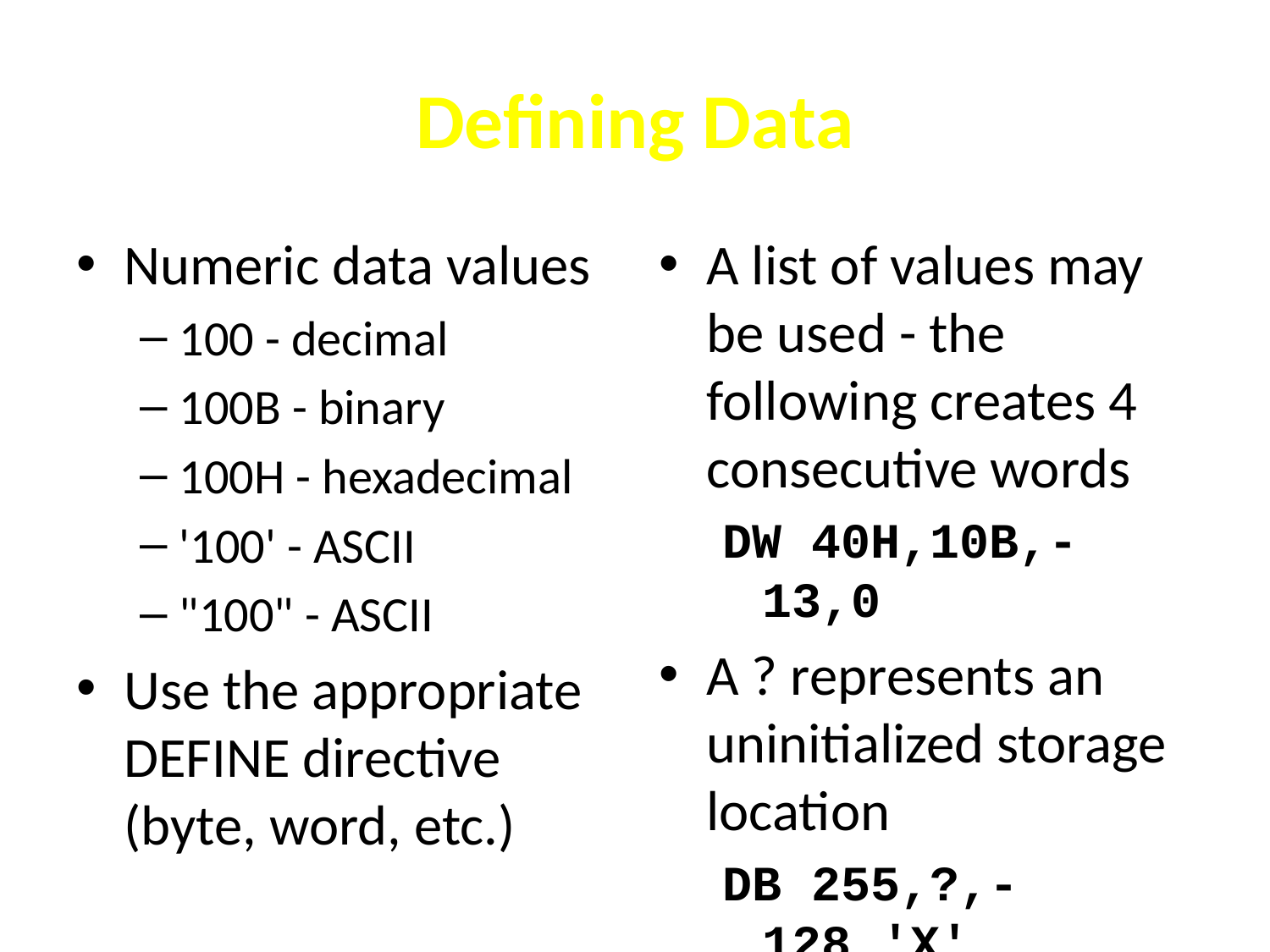

# Defining Data
Numeric data values
100 - decimal
100B - binary
100H - hexadecimal
'100' - ASCII
"100" - ASCII
Use the appropriate DEFINE directive (byte, word, etc.)
A list of values may be used - the following creates 4 consecutive words
DW 40H,10B,-13,0
A ? represents an uninitialized storage location
DB 255,?,-128,'X'